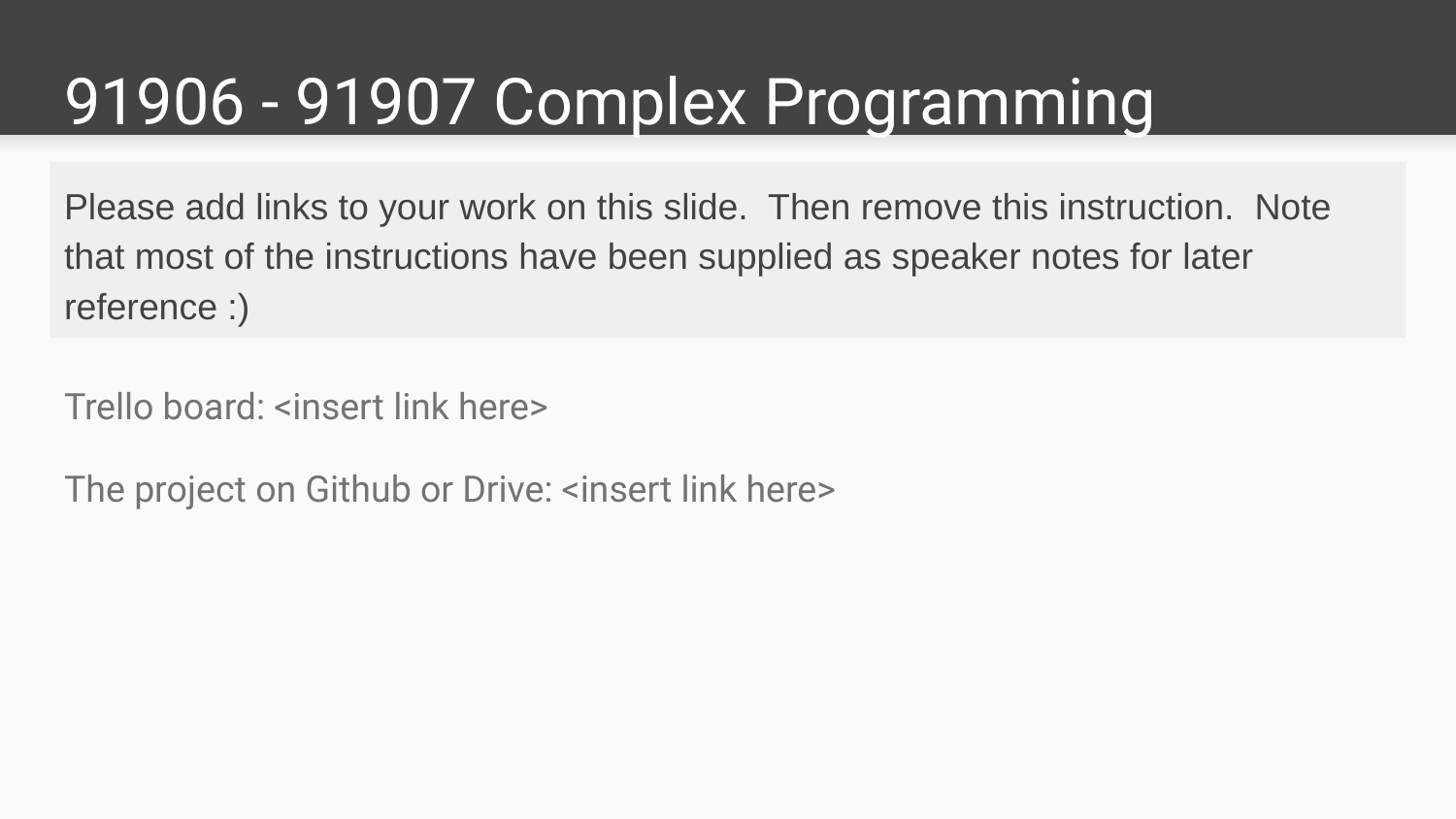

# 91906 - 91907 Complex Programming
Please add links to your work on this slide.  Then remove this instruction.  Note that most of the instructions have been supplied as speaker notes for later reference :)
Trello board: <insert link here>
The project on Github or Drive: <insert link here>